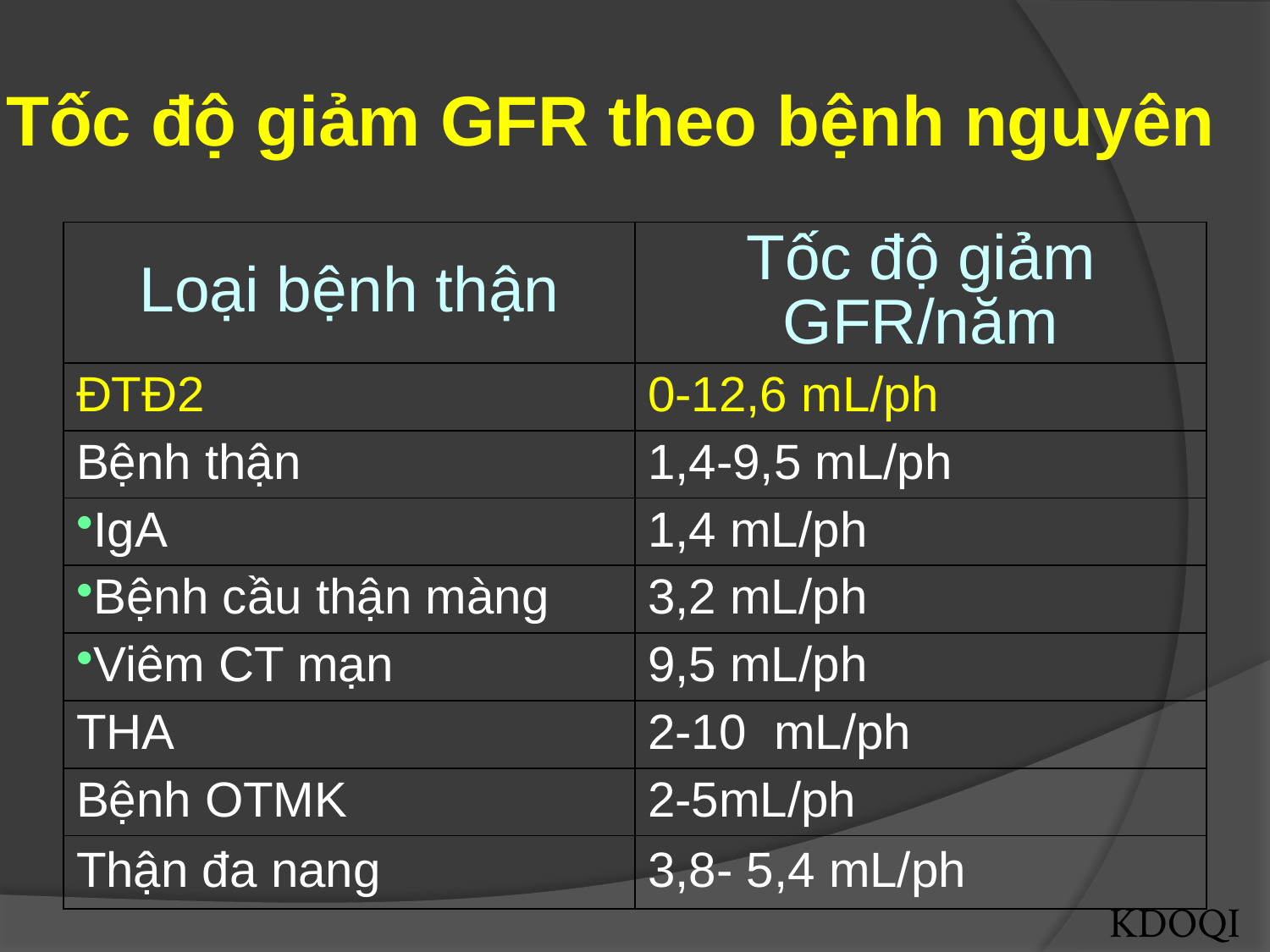

# Tốc độ giảm GFR theo bệnh nguyên
| Loại bệnh thận | Tốc độ giảm GFR/năm |
| --- | --- |
| ĐTĐ2 | 0-12,6 mL/ph |
| Bệnh thận | 1,4-9,5 mL/ph |
| IgA | 1,4 mL/ph |
| Bệnh cầu thận màng | 3,2 mL/ph |
| Viêm CT mạn | 9,5 mL/ph |
| THA | 2-10 mL/ph |
| Bệnh OTMK | 2-5mL/ph |
| Thận đa nang | 3,8- 5,4 mL/ph |
KDOQI